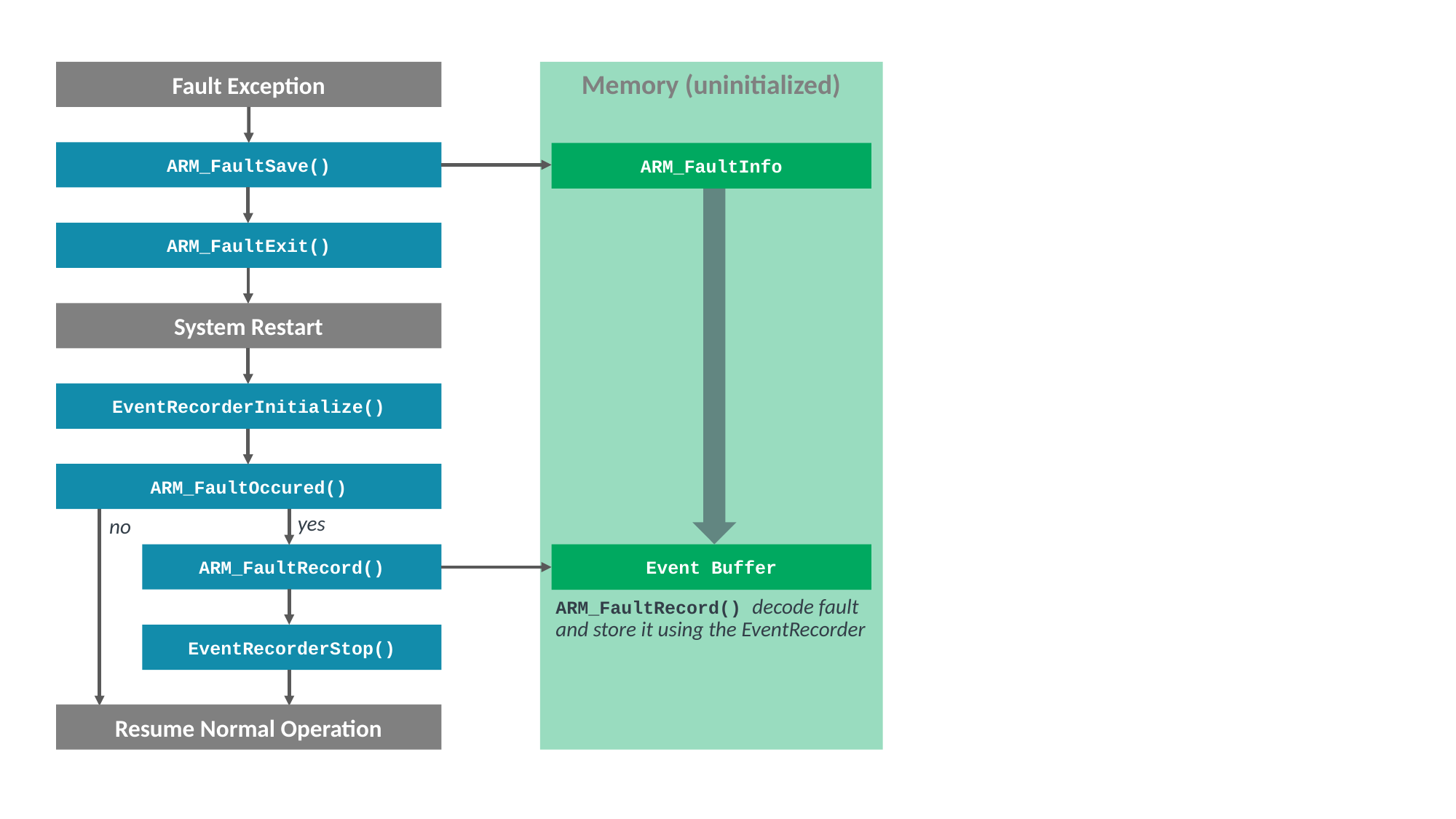

Memory (uninitialized)
Fault Exception
ARM_FaultSave()
ARM_FaultInfo

ARM_FaultExit()
System Restart
EventRecorderInitialize()
ARM_FaultOccured()
yes
no
ARM_FaultRecord()
Event Buffer
ARM_FaultRecord() decode fault and store it using the EventRecorder
EventRecorderStop()
Resume Normal Operation